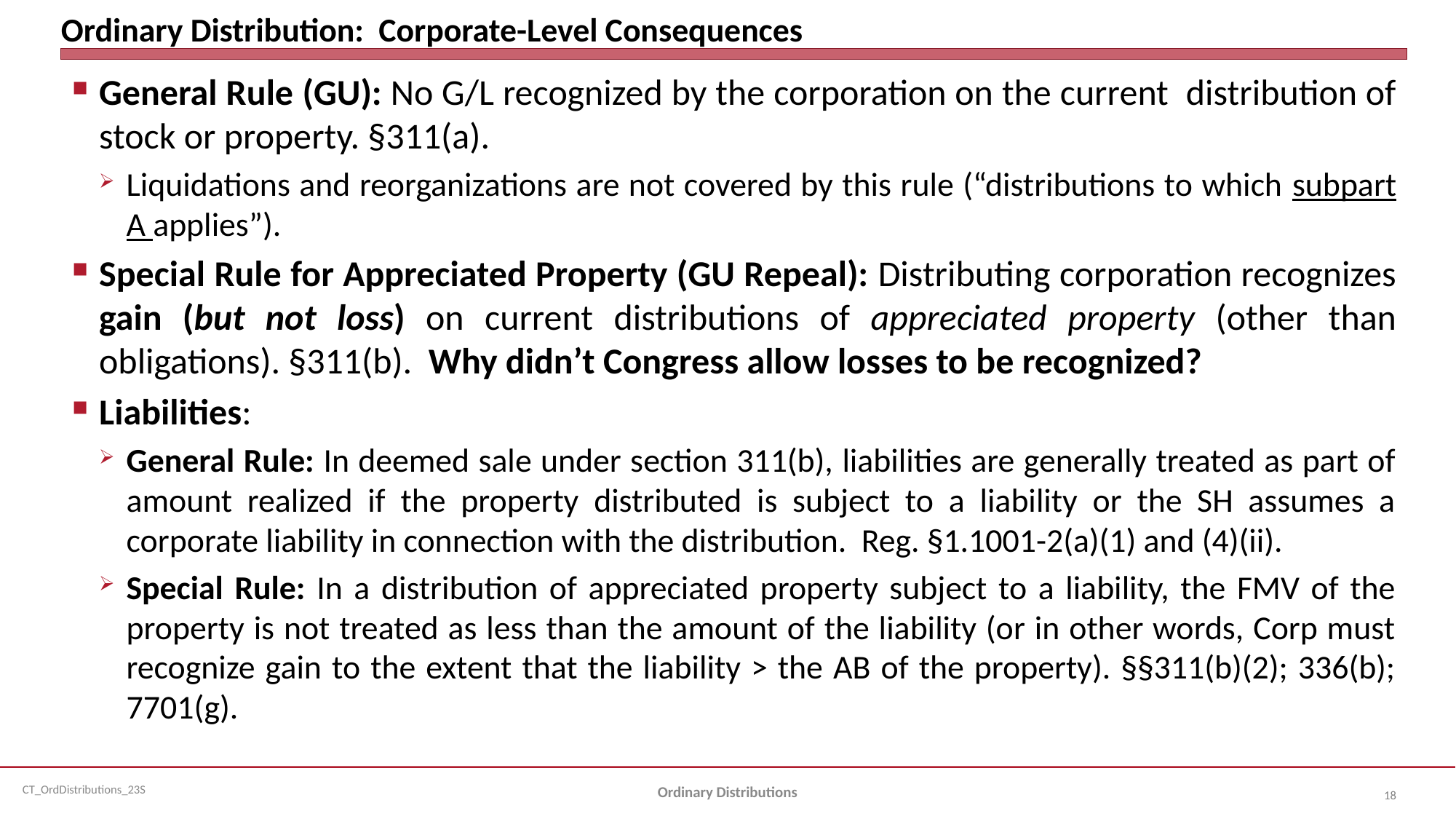

# Ordinary Distribution:  Corporate-Level Consequences
General Rule (GU): No G/L recognized by the corporation on the current  distribution of stock or property. §311(a).
Liquidations and reorganizations are not covered by this rule (“distributions to which subpart A applies”).
Special Rule for Appreciated Property (GU Repeal): Distributing corporation recognizes gain (but not loss) on current distributions of appreciated property (other than obligations). §311(b).  Why didn’t Congress allow losses to be recognized?
Liabilities:
General Rule: In deemed sale under section 311(b), liabilities are generally treated as part of amount realized if the property distributed is subject to a liability or the SH assumes a corporate liability in connection with the distribution.  Reg. §1.1001-2(a)(1) and (4)(ii).
Special Rule: In a distribution of appreciated property subject to a liability, the FMV of the property is not treated as less than the amount of the liability (or in other words, Corp must recognize gain to the extent that the liability > the AB of the property). §§311(b)(2); 336(b); 7701(g).
Ordinary Distributions
18